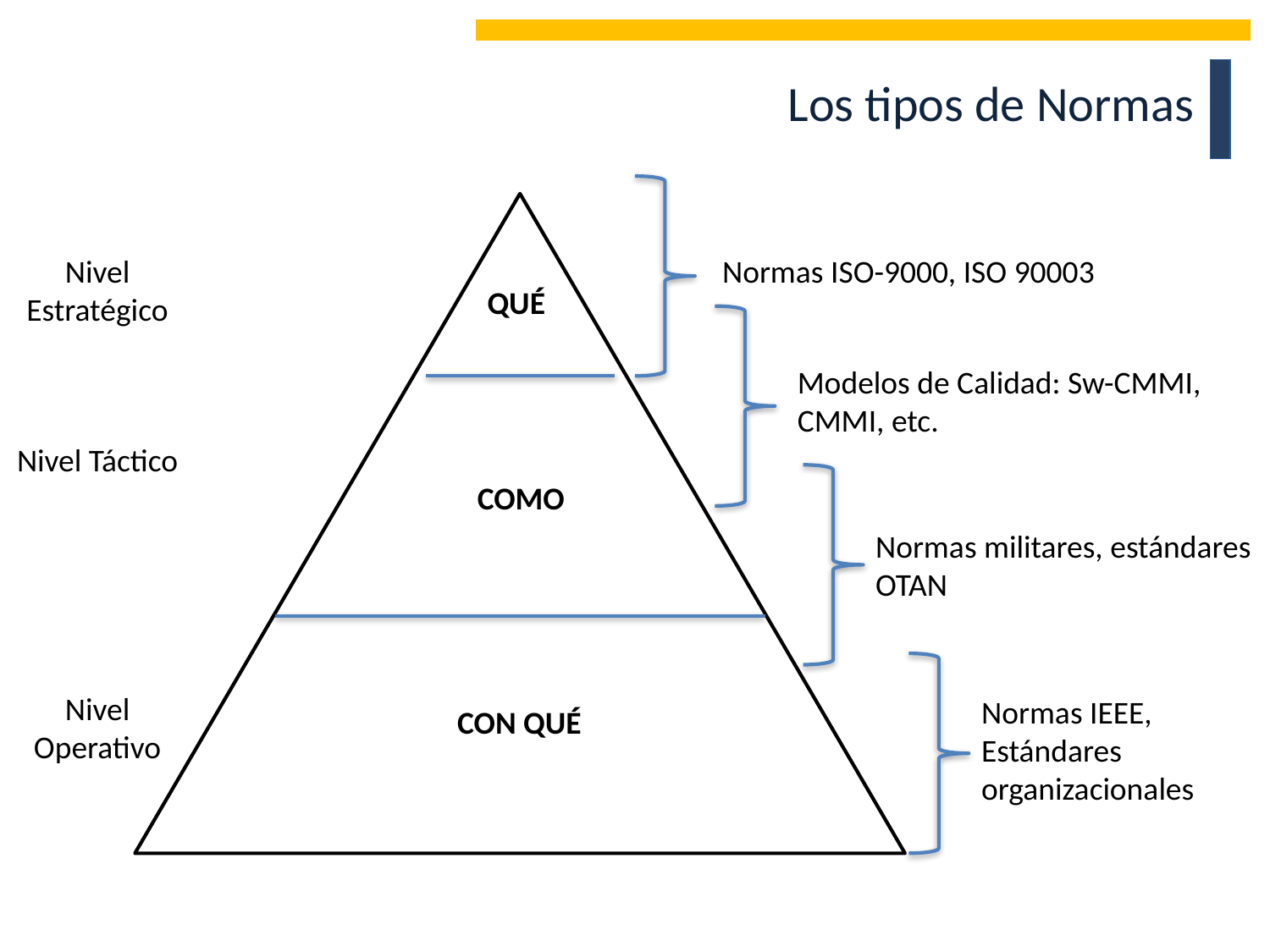

Los tipos de Normas

Nivel Estratégico
Normas ISO-9000, ISO 90003
QUÉ

Modelos de Calidad: Sw-CMMI, CMMI, etc.
Nivel Táctico

COMO
Normas militares, estándares OTAN

Nivel Operativo
Normas IEEE, Estándares organizacionales
CON QUÉ